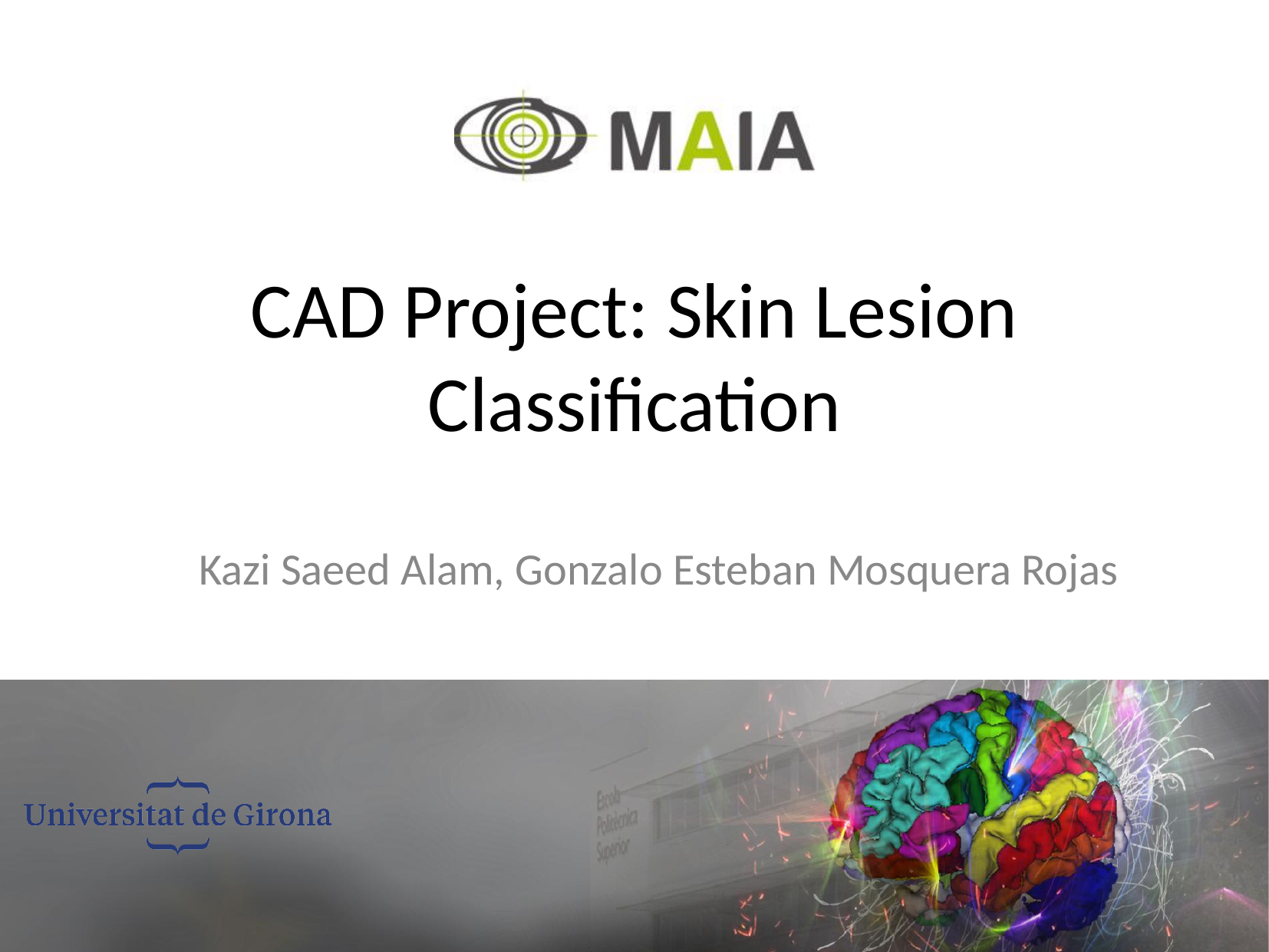

# CAD Project: Skin Lesion Classification
Kazi Saeed Alam, Gonzalo Esteban Mosquera Rojas